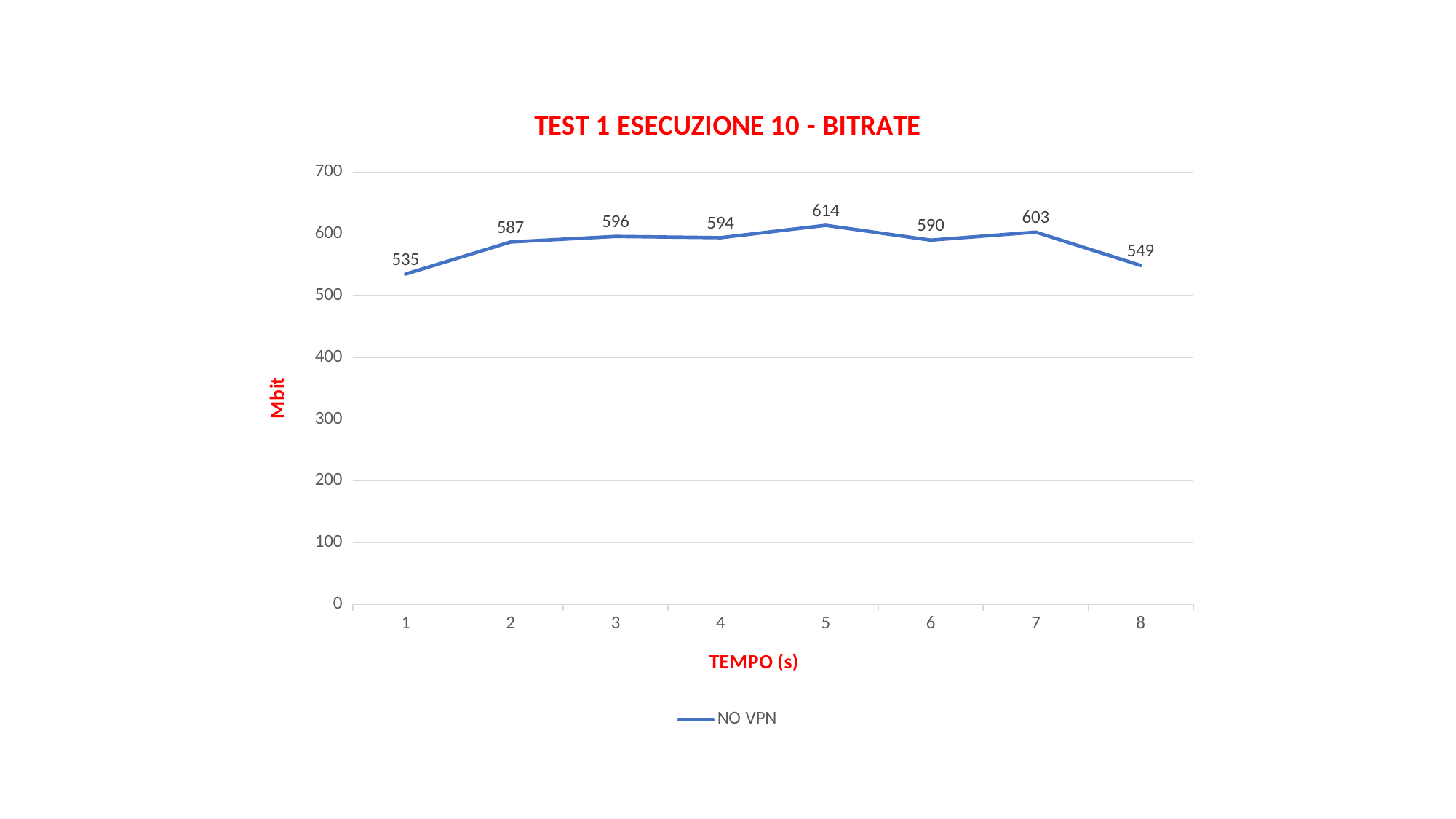

### Chart: TEST 1 ESECUZIONE 10 - BITRATE

| Category | NO VPN |
|---|---|
| 1 | 535.0 |
| 2 | 587.0 |
| 3 | 596.0 |
| 4 | 594.0 |
| 5 | 614.0 |
| 6 | 590.0 |
| 7 | 603.0 |
| 8 | 549.0 |